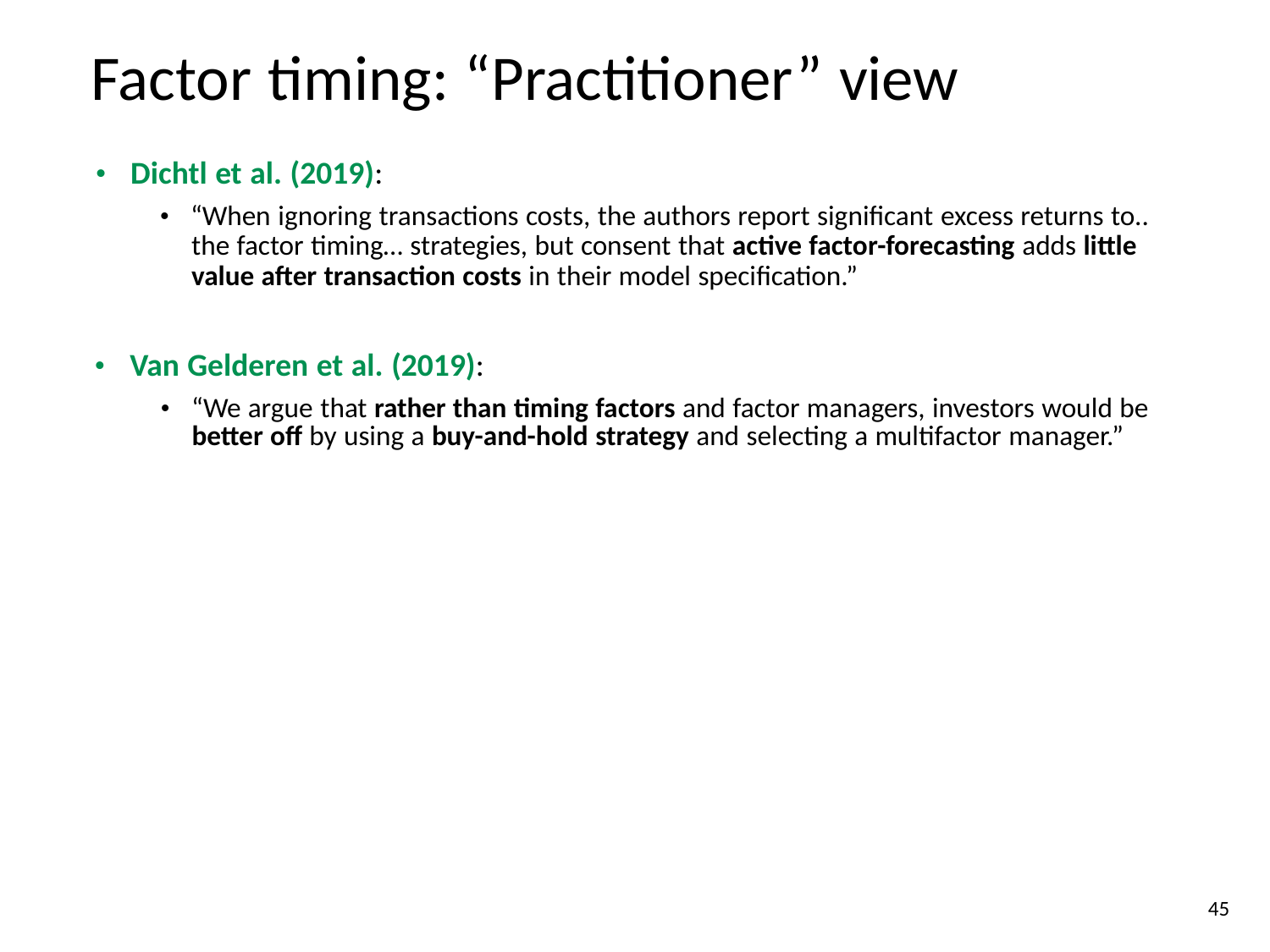

Factor timing: “Practitioner” view
•   Dichtl et al. (2019):
•   “When ignoring transactions costs, the authors report significant excess returns to..
the factor timing… strategies, but consent that active factor-forecasting adds little
value after transaction costs in their model specification.”
•   Van Gelderen et al. (2019):
•   “We argue that rather than timing factors and factor managers, investors would be
better off by using a buy-and-hold strategy and selecting a multifactor manager.”
45